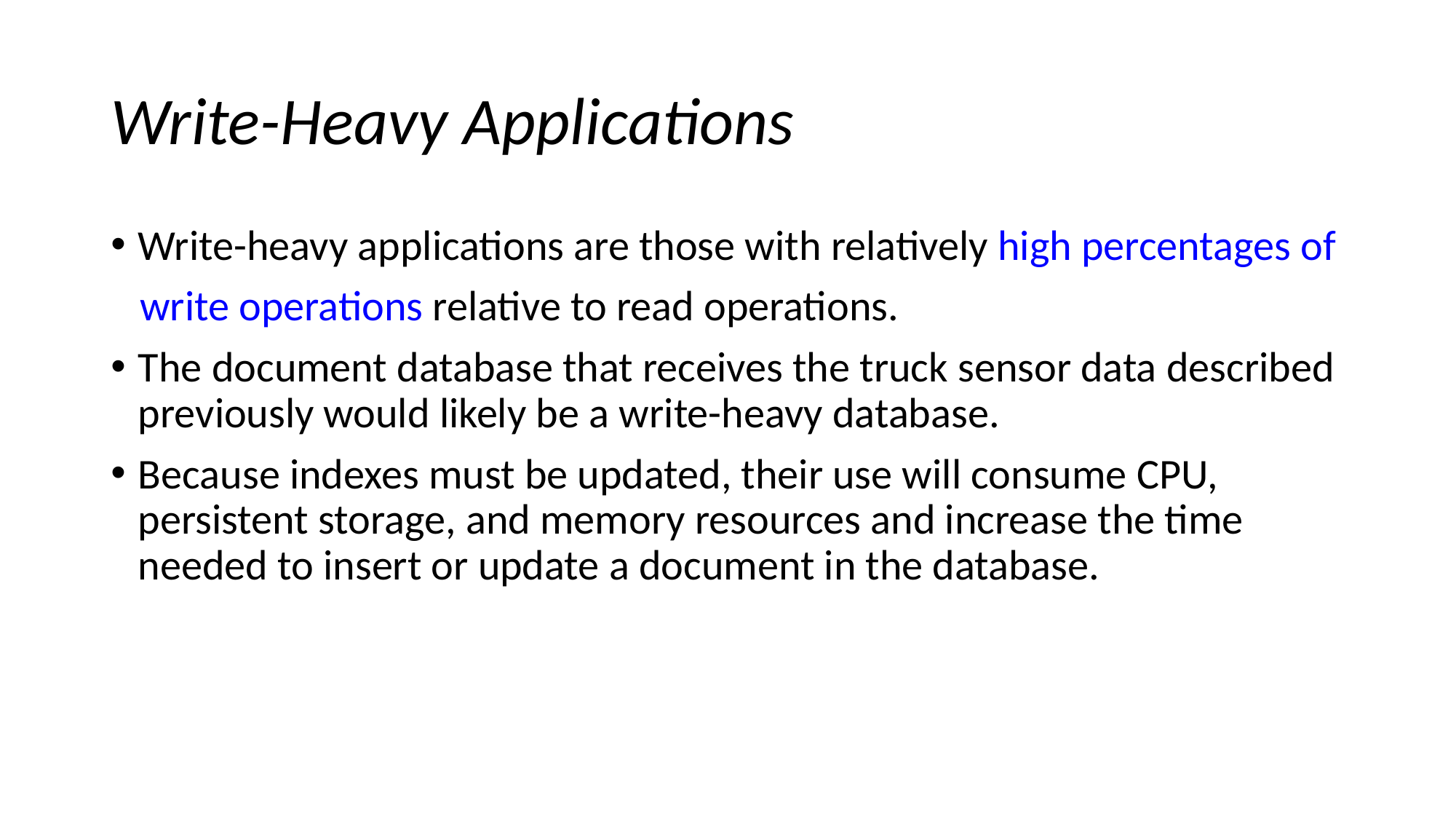

# Write-Heavy Applications
Write-heavy applications are those with relatively high percentages of
   write operations relative to read operations.
The document database that receives the truck sensor data described previously would likely be a write-heavy database.
Because indexes must be updated, their use will consume CPU, persistent storage, and memory resources and increase the time needed to insert or update a document in the database.